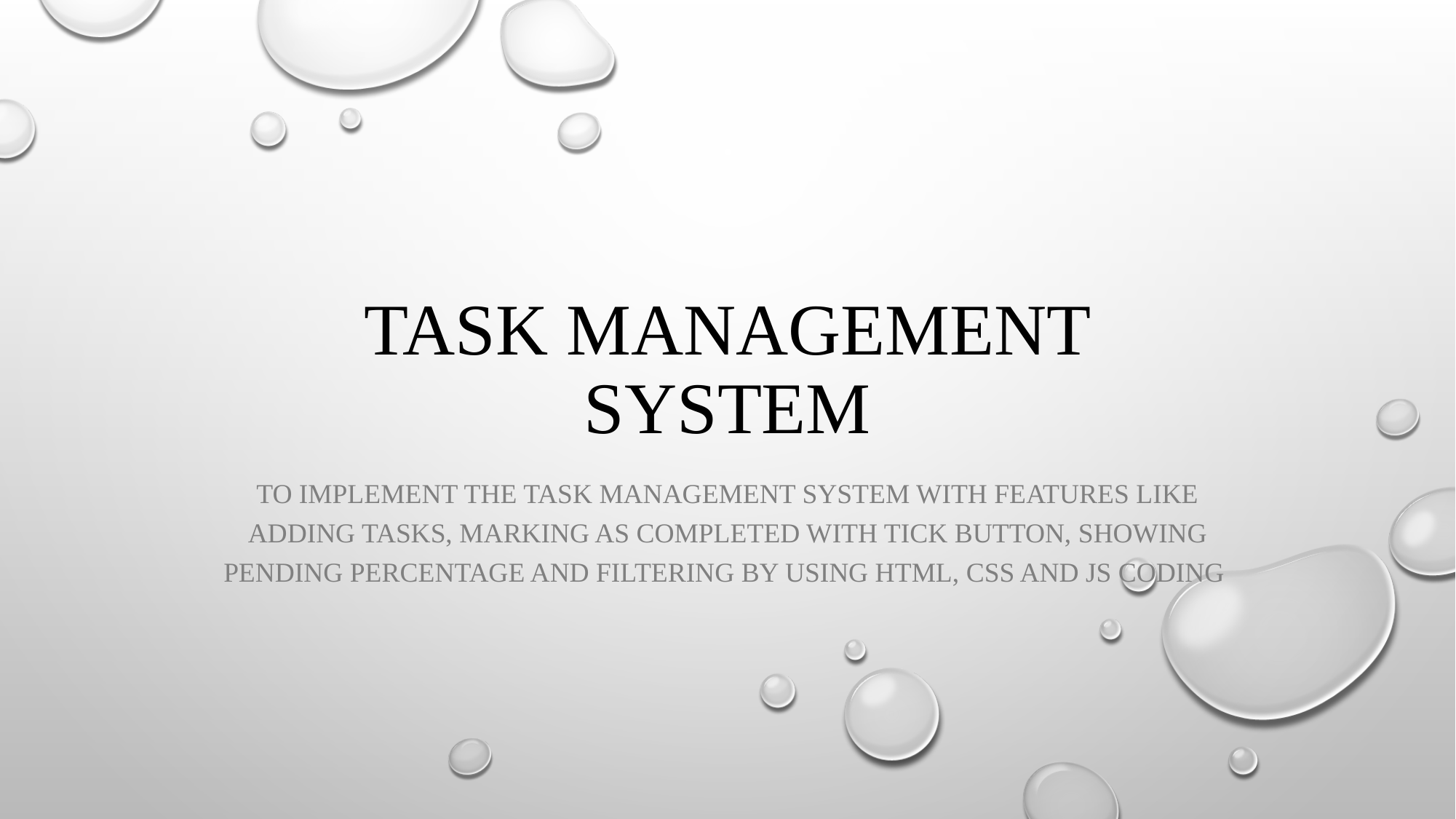

# TASK MANAGEMENT SYSTEM
To implement the task management system with features like adding tasks, marking as completed with tick button, showing pending percentage and filtering by using html, css and js coding